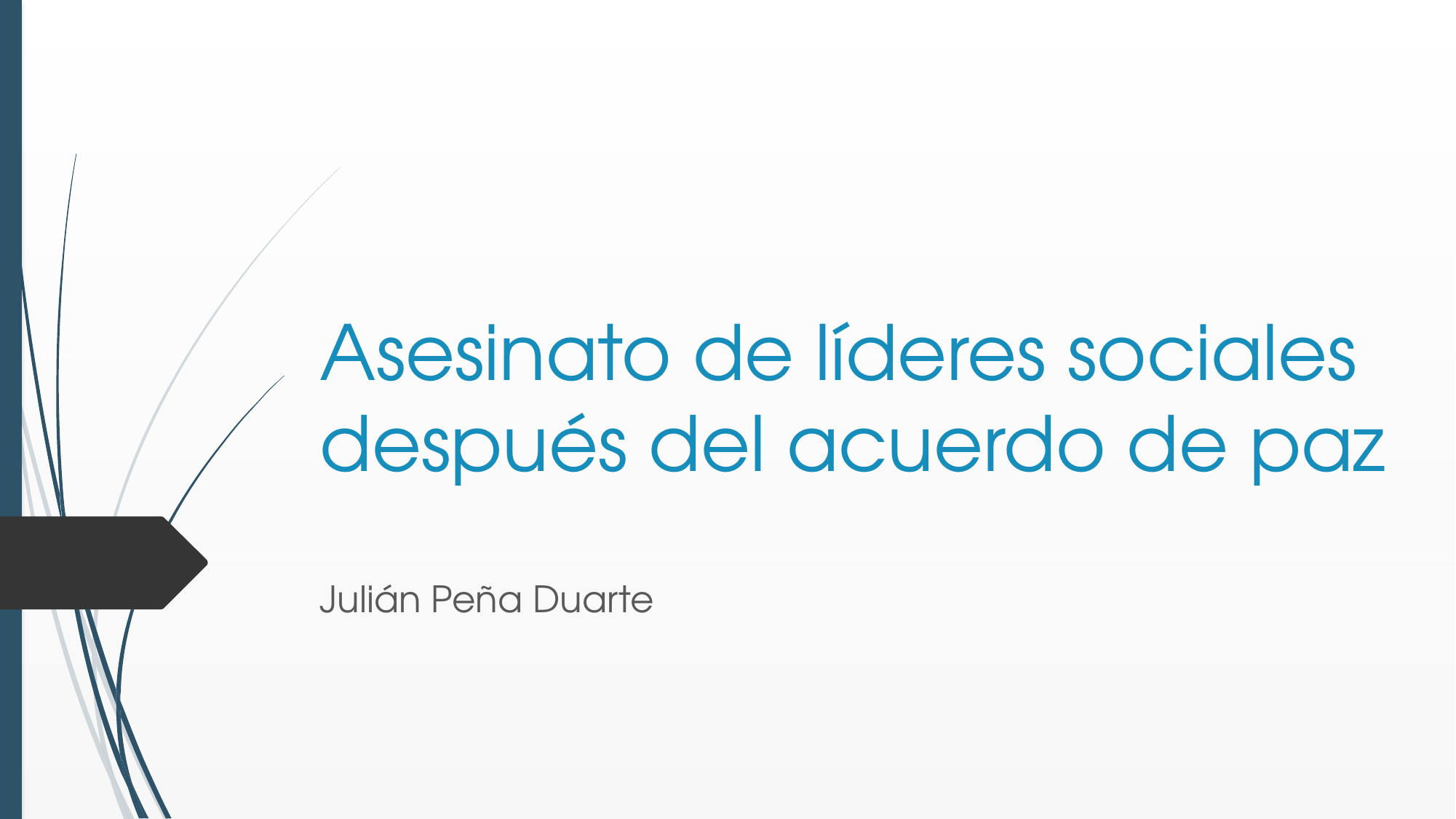

# Asesinato de líderes sociales después del acuerdo de paz
Julián Peña Duarte